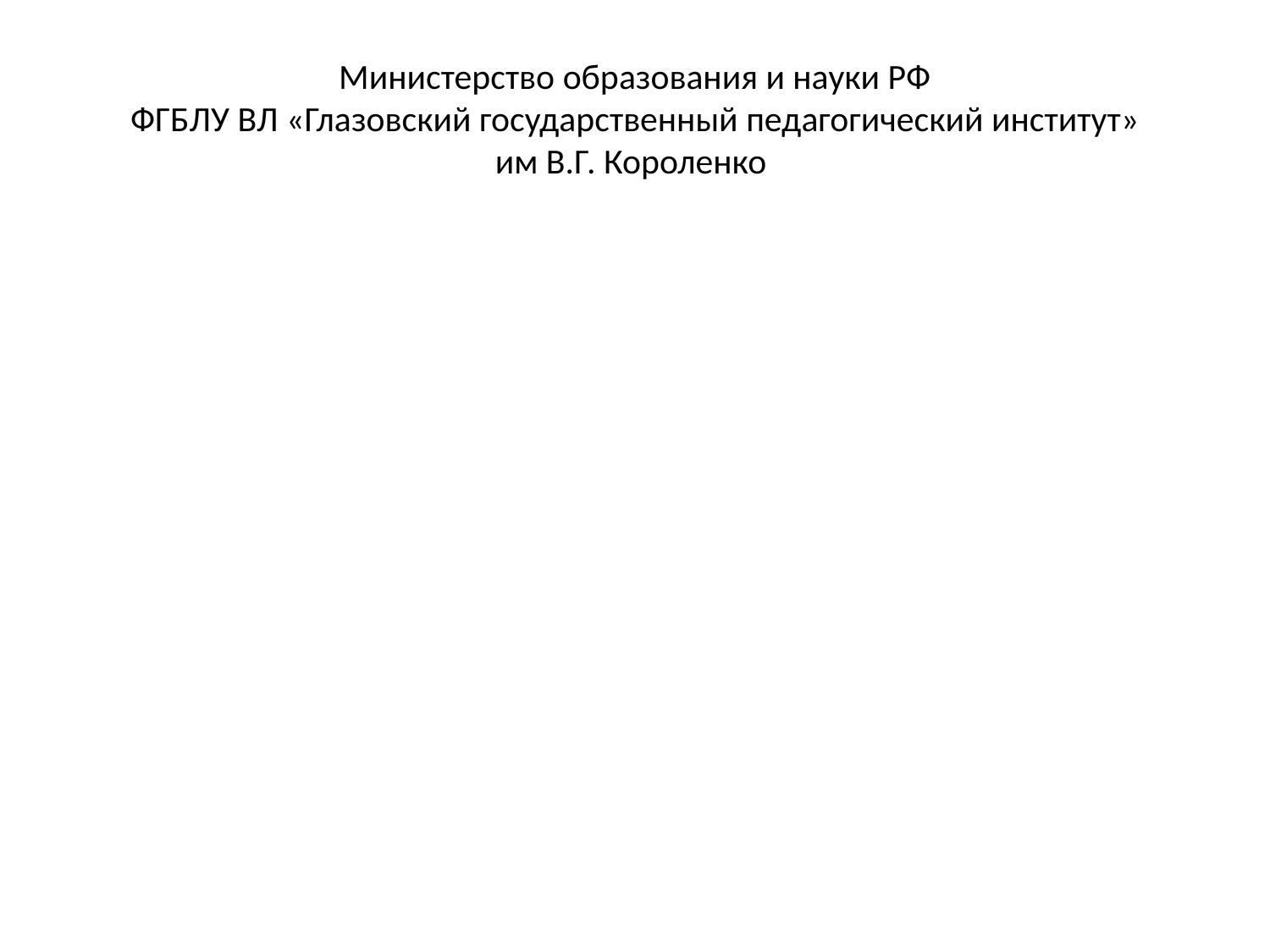

# Министерство образования и науки РФ ФГБЛУ ВЛ «Глазовский государственный педагогический институт» им В.Г. Короленко